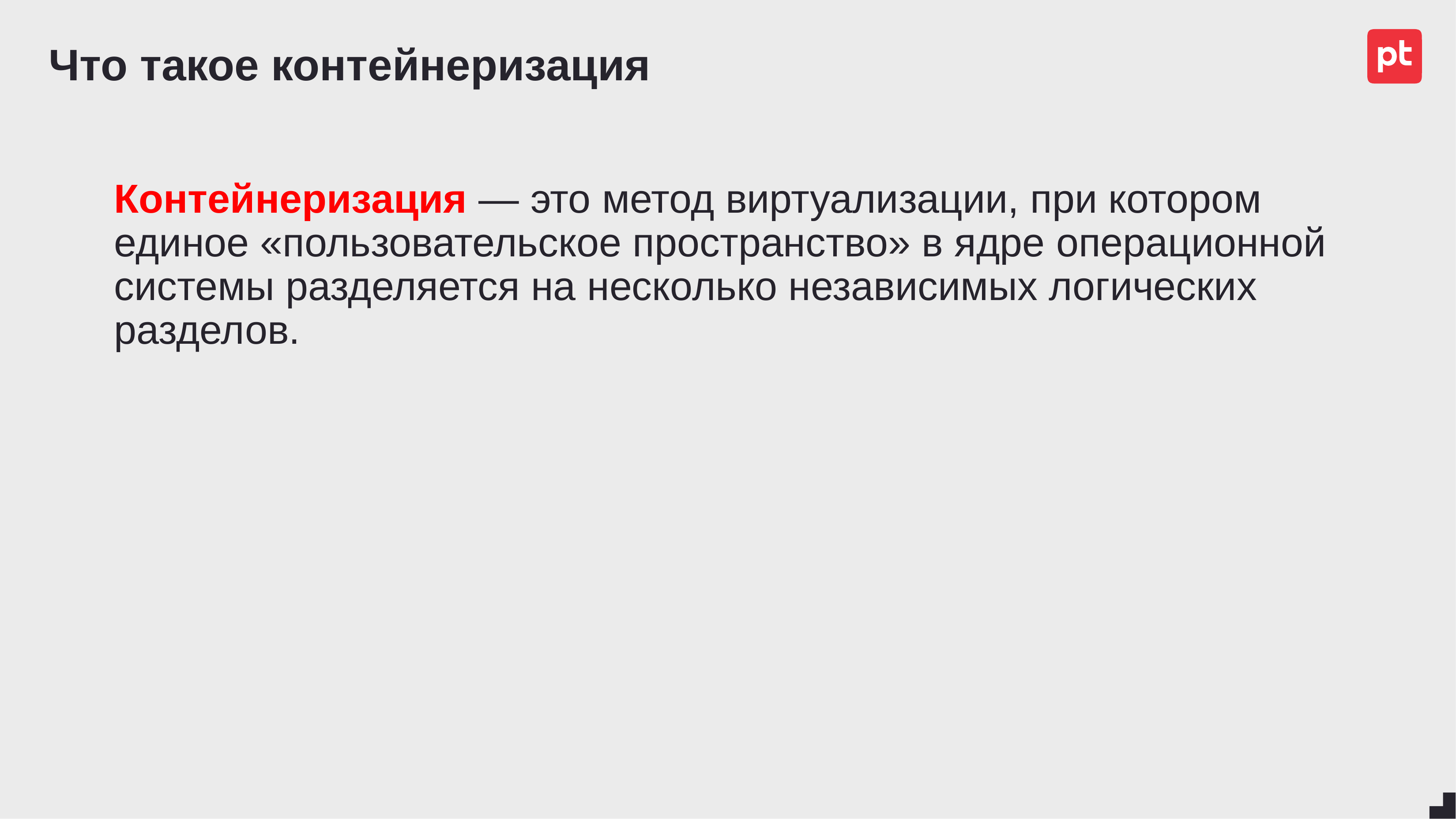

# Что такое контейнеризация
Контейнеризация — это метод виртуализации, при котором единое «пользовательское пространство» в ядре операционной системы разделяется на несколько независимых логических разделов.